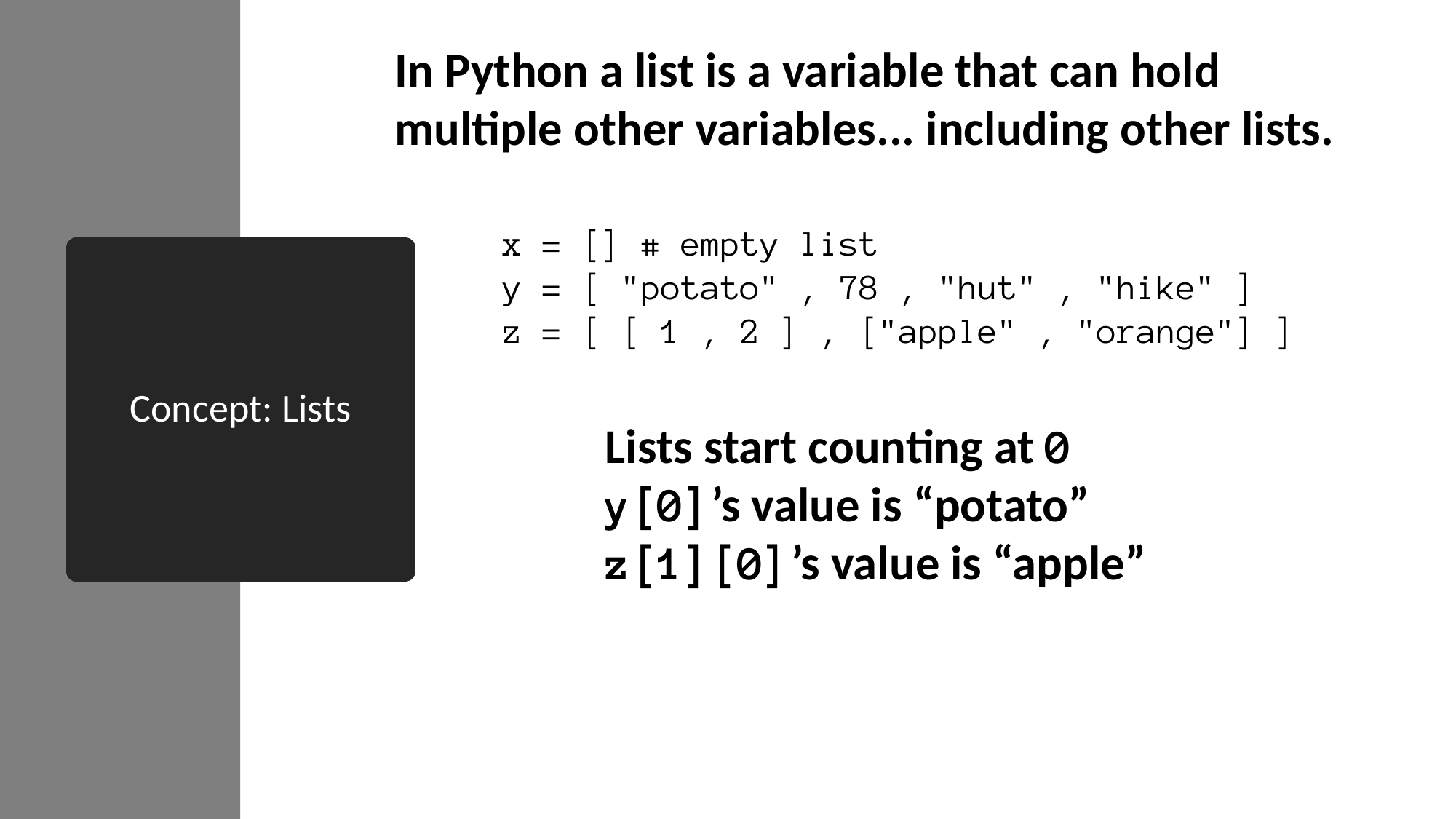

In Python a list is a variable that can hold
multiple other variables... including other lists.
x = [] # empty list
y = [ "potato" , 78 , "hut" , "hike" ]
z = [ [ 1 , 2 ] , ["apple" , "orange"] ]
# Concept: Lists
Lists start counting at 0
y[0]’s value is “potato”
z[1][0]’s value is “apple”